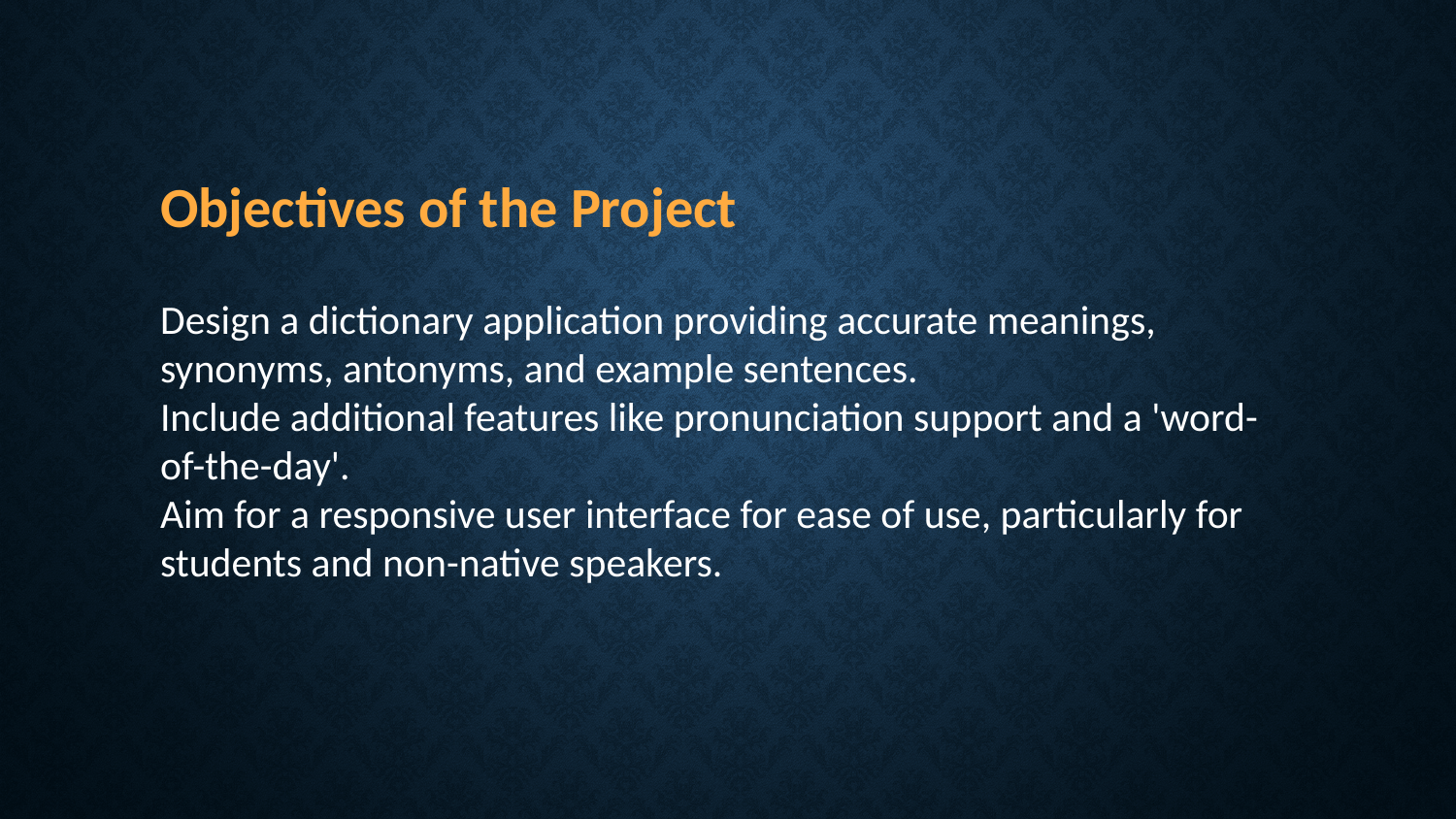

Objectives of the Project
Design a dictionary application providing accurate meanings, synonyms, antonyms, and example sentences.
Include additional features like pronunciation support and a 'word-of-the-day'.
Aim for a responsive user interface for ease of use, particularly for students and non-native speakers.